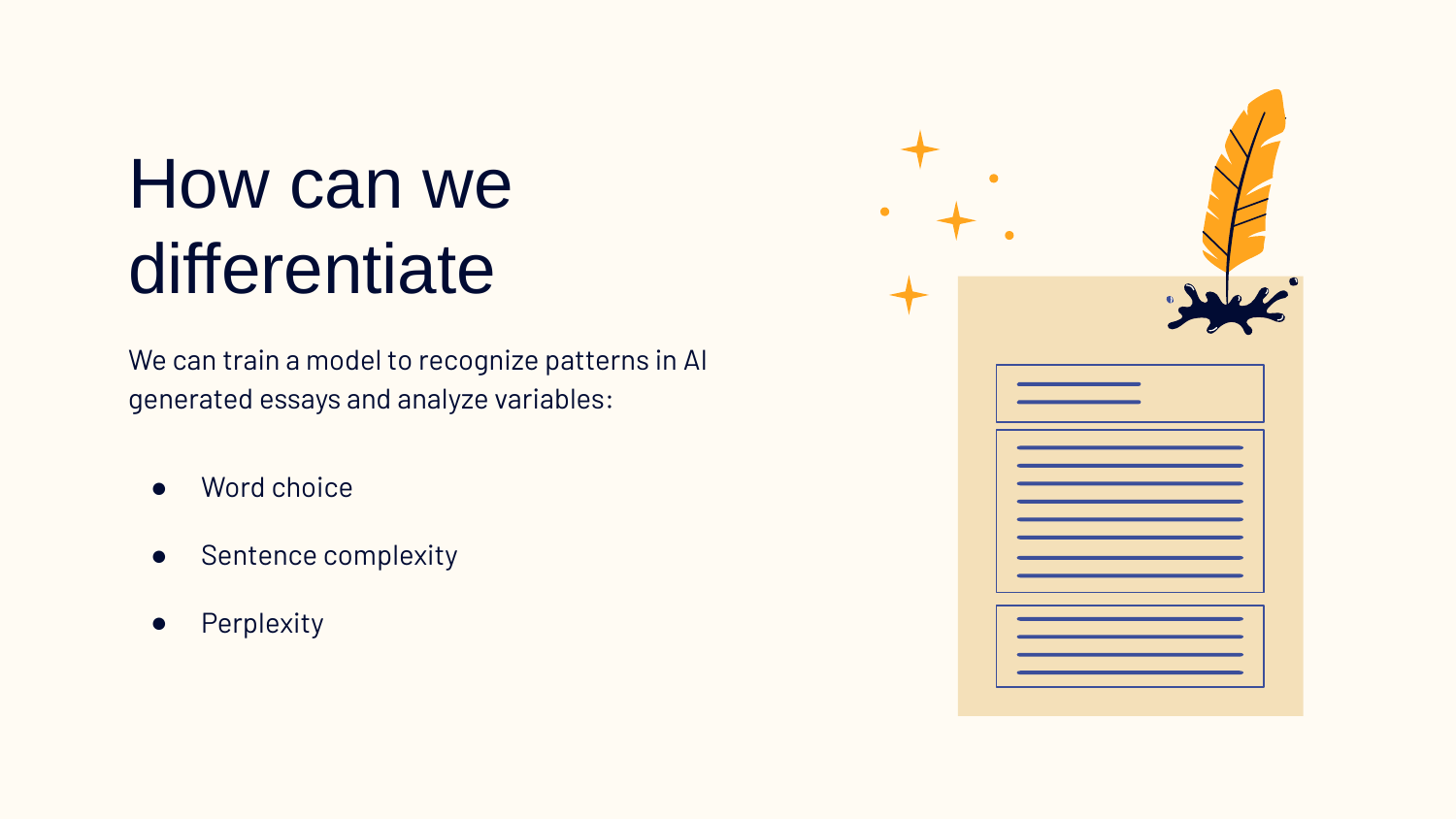

# How can we differentiate
We can train a model to recognize patterns in AI generated essays and analyze variables:
Word choice
Sentence complexity
Perplexity